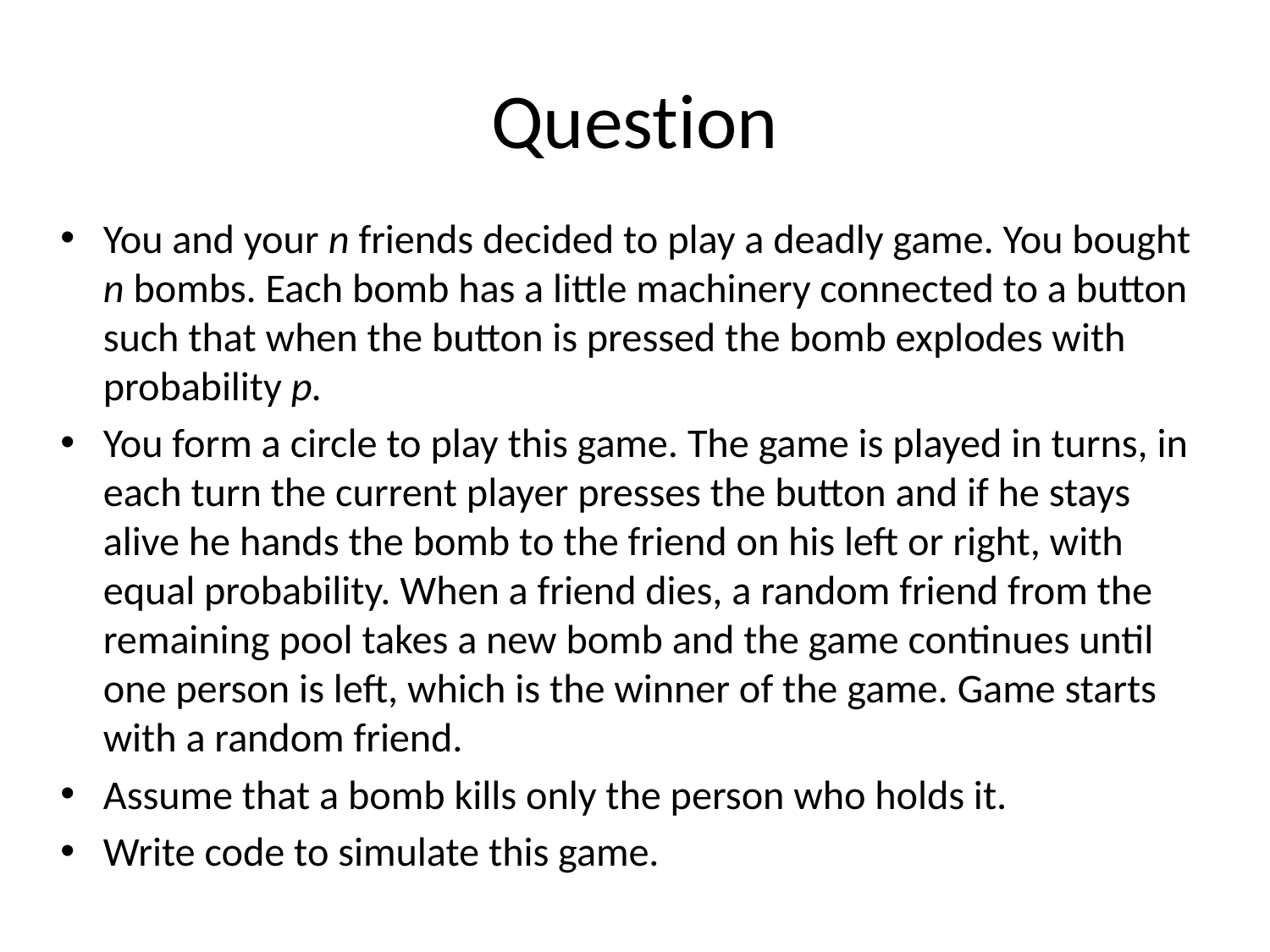

# Question
You and your n friends decided to play a deadly game. You bought n bombs. Each bomb has a little machinery connected to a button such that when the button is pressed the bomb explodes with probability p.
You form a circle to play this game. The game is played in turns, in each turn the current player presses the button and if he stays alive he hands the bomb to the friend on his left or right, with equal probability. When a friend dies, a random friend from the remaining pool takes a new bomb and the game continues until one person is left, which is the winner of the game. Game starts with a random friend.
Assume that a bomb kills only the person who holds it.
Write code to simulate this game.